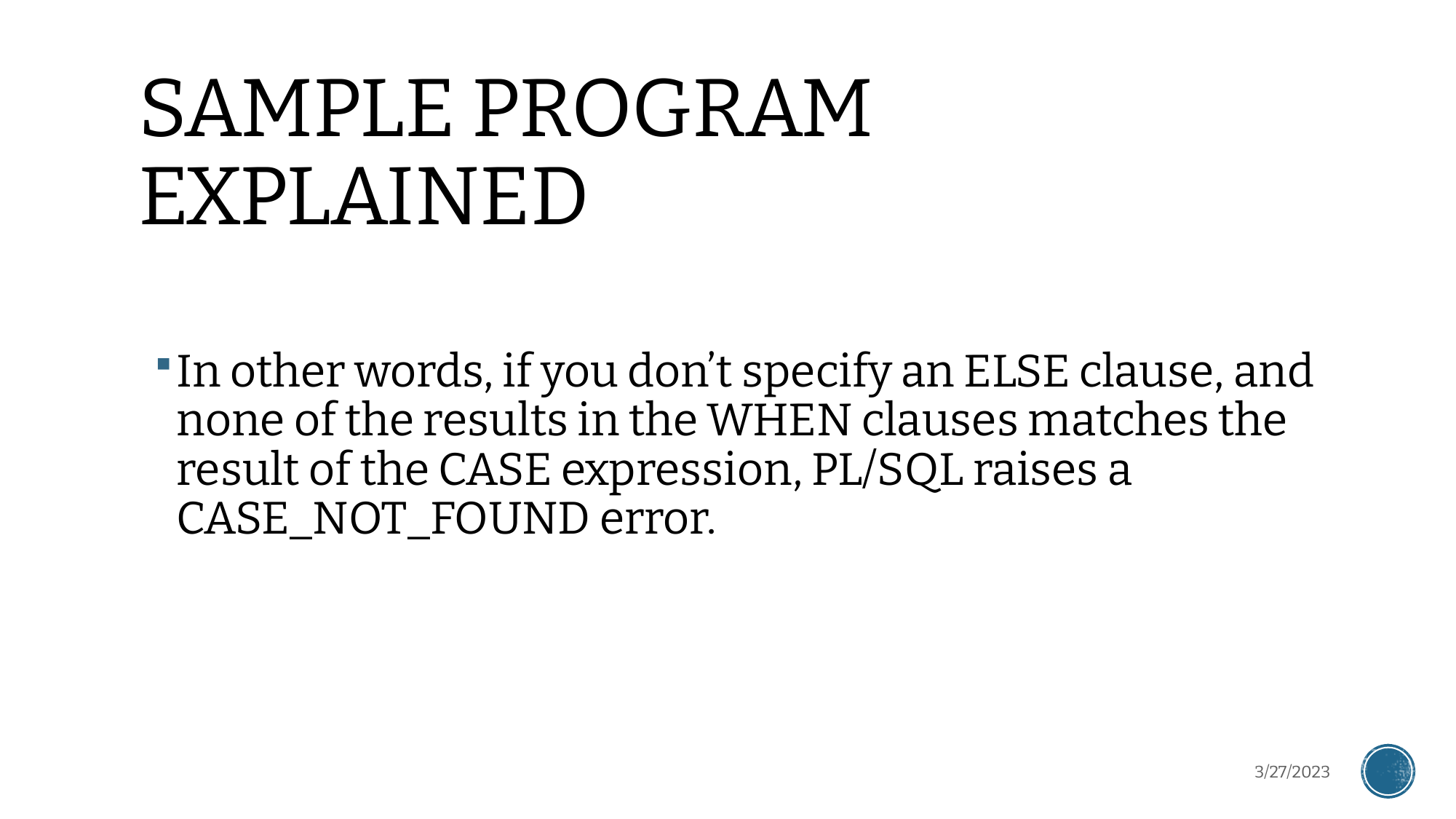

# Sample program explained
In other words, if you don’t specify an ELSE clause, and none of the results in the WHEN clauses matches the result of the CASE expression, PL/SQL raises a CASE_NOT_FOUND error.
3/27/2023